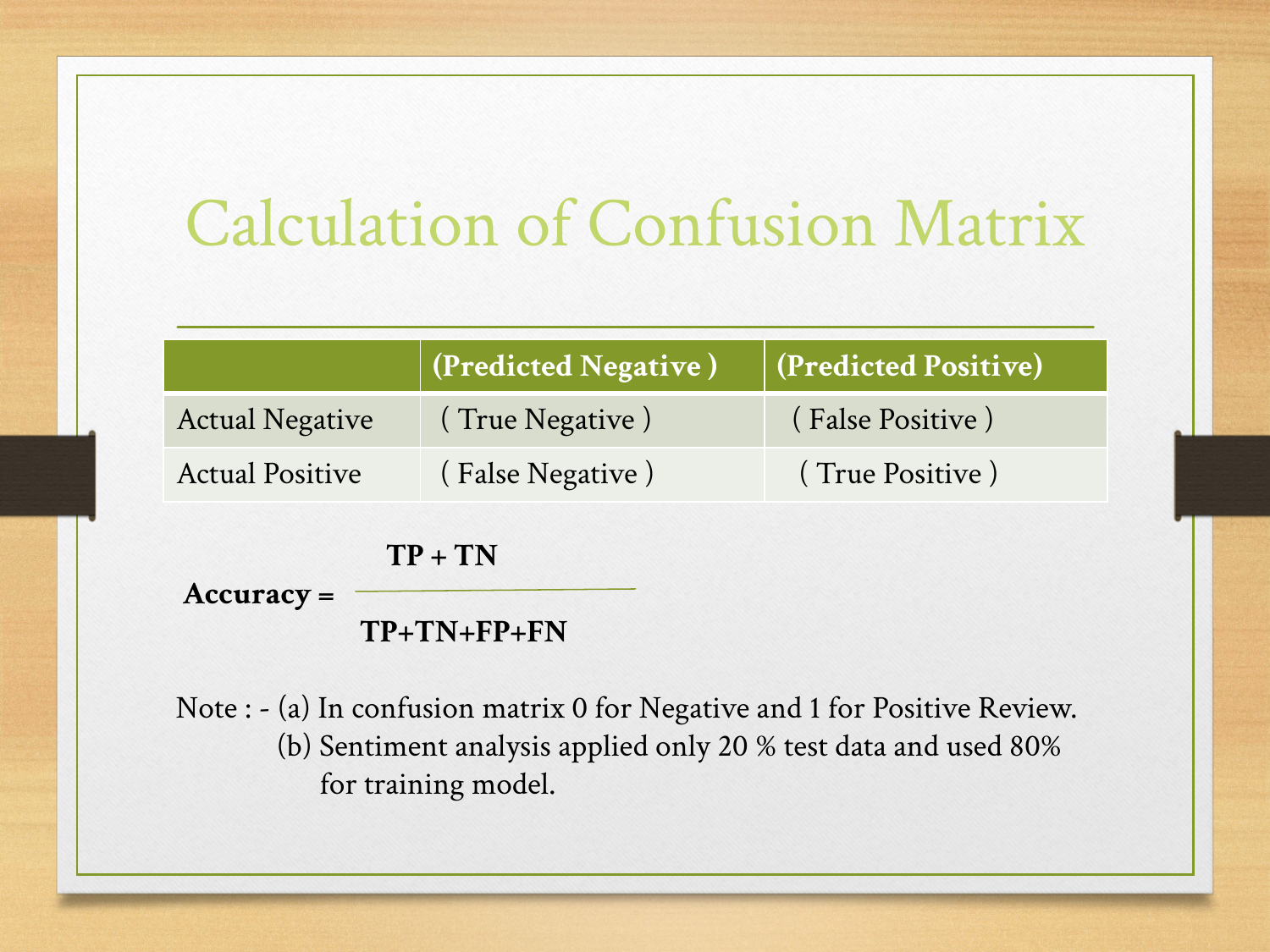

# Calculation of Confusion Matrix
|  | (Predicted Negative ) | (Predicted Positive) |
| --- | --- | --- |
| Actual Negative | ( True Negative ) | ( False Positive ) |
| Actual Positive | ( False Negative ) | ( True Positive ) |
                                TP + TN
 Accuracy =
                            TP+TN+FP+FN

Note : - (a) In confusion matrix 0 for Negative and 1 for Positive Review.
              (b) Sentiment analysis applied only 20 % test data and used 80%
                    for training model.